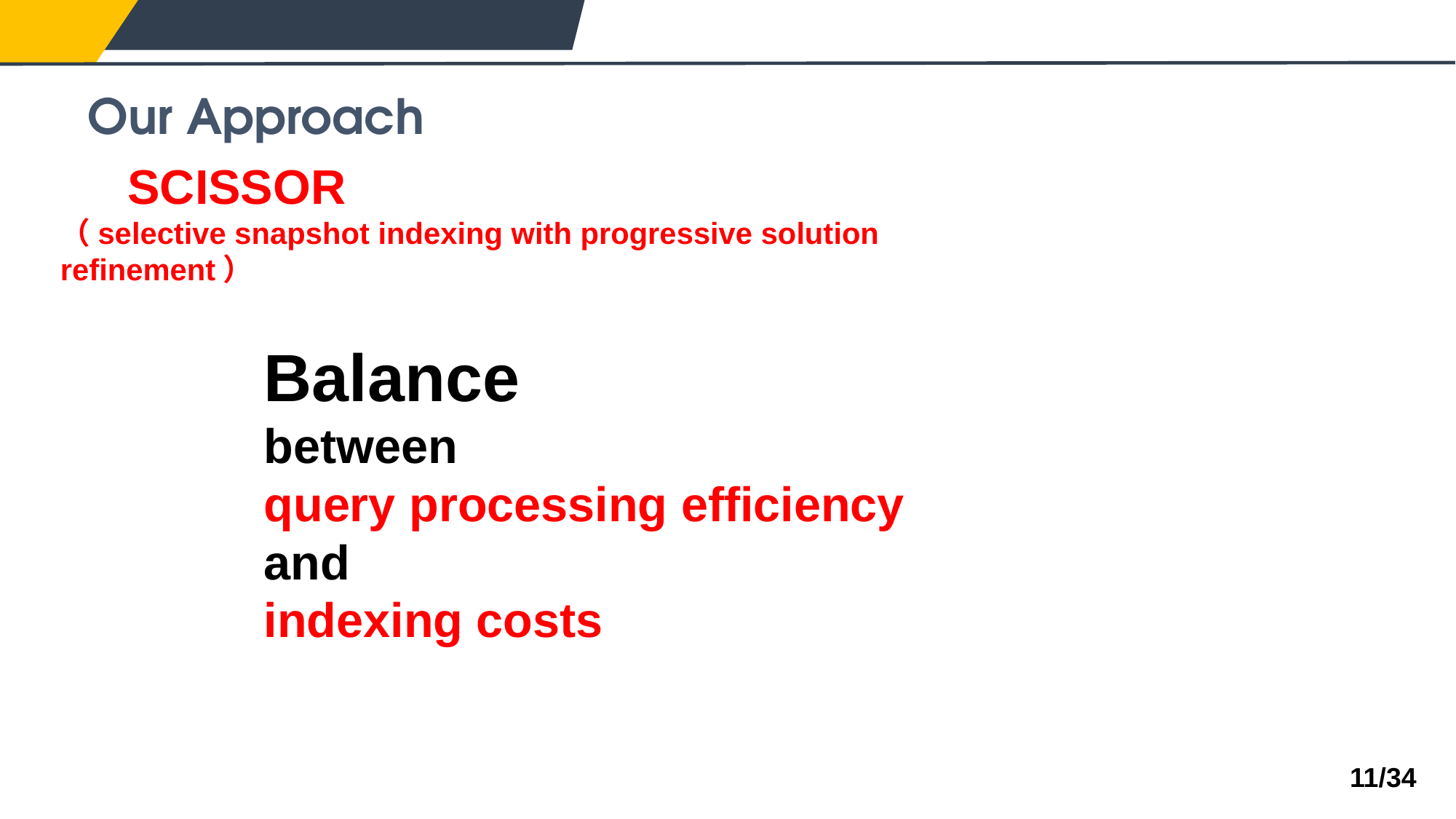

Our Approach
     SCISSOR
（selective snapshot indexing with progressive solution refinement）
Balance
between
query processing efficiency
and
indexing costs
11/34